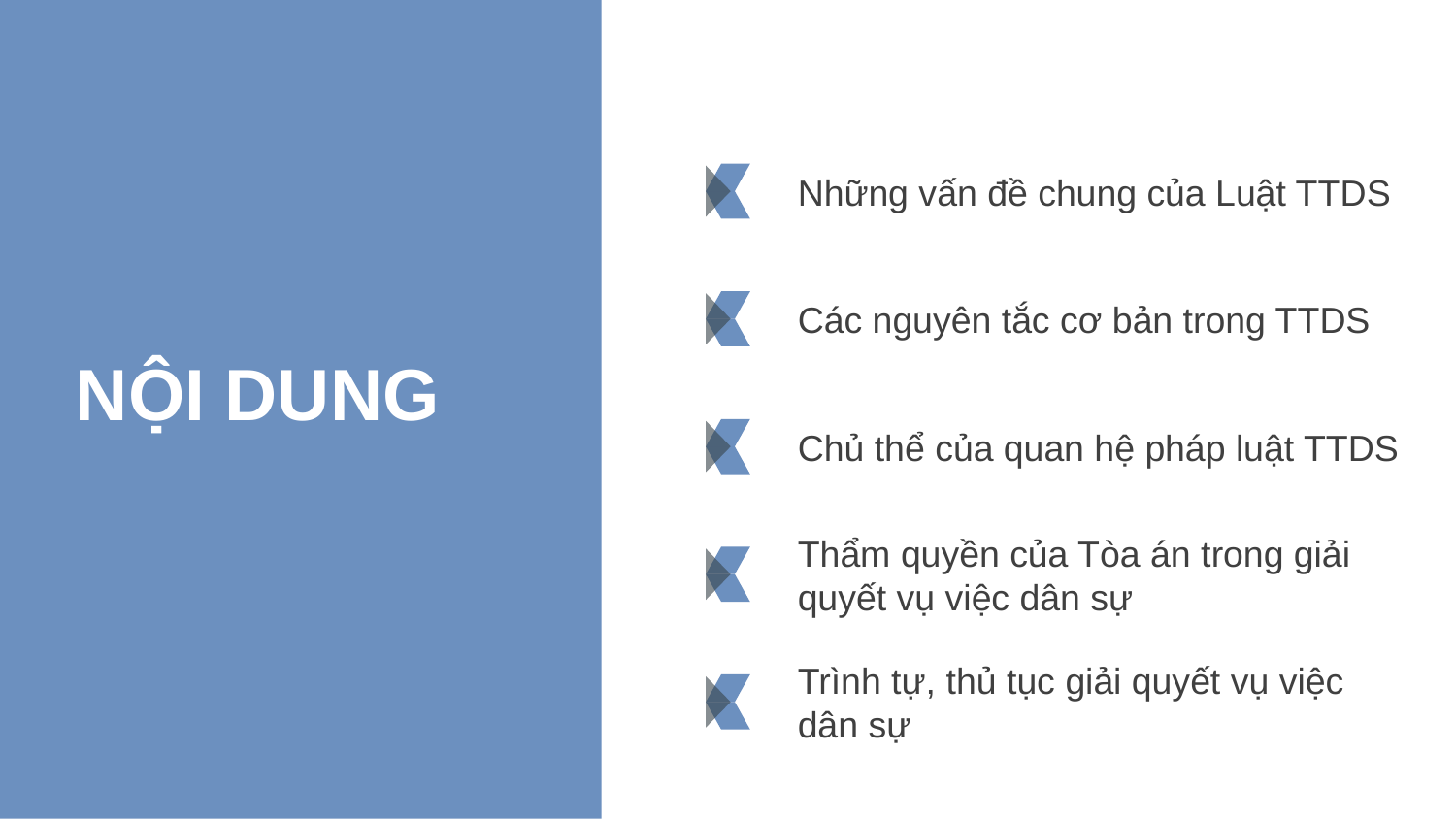

Những vấn đề chung của Luật TTDS

Các nguyên tắc cơ bản trong TTDS

# NỘI DUNG
Chủ thể của quan hệ pháp luật TTDS

Thẩm quyền của Tòa án trong giải quyết vụ việc dân sự

Trình tự, thủ tục giải quyết vụ việc dân sự